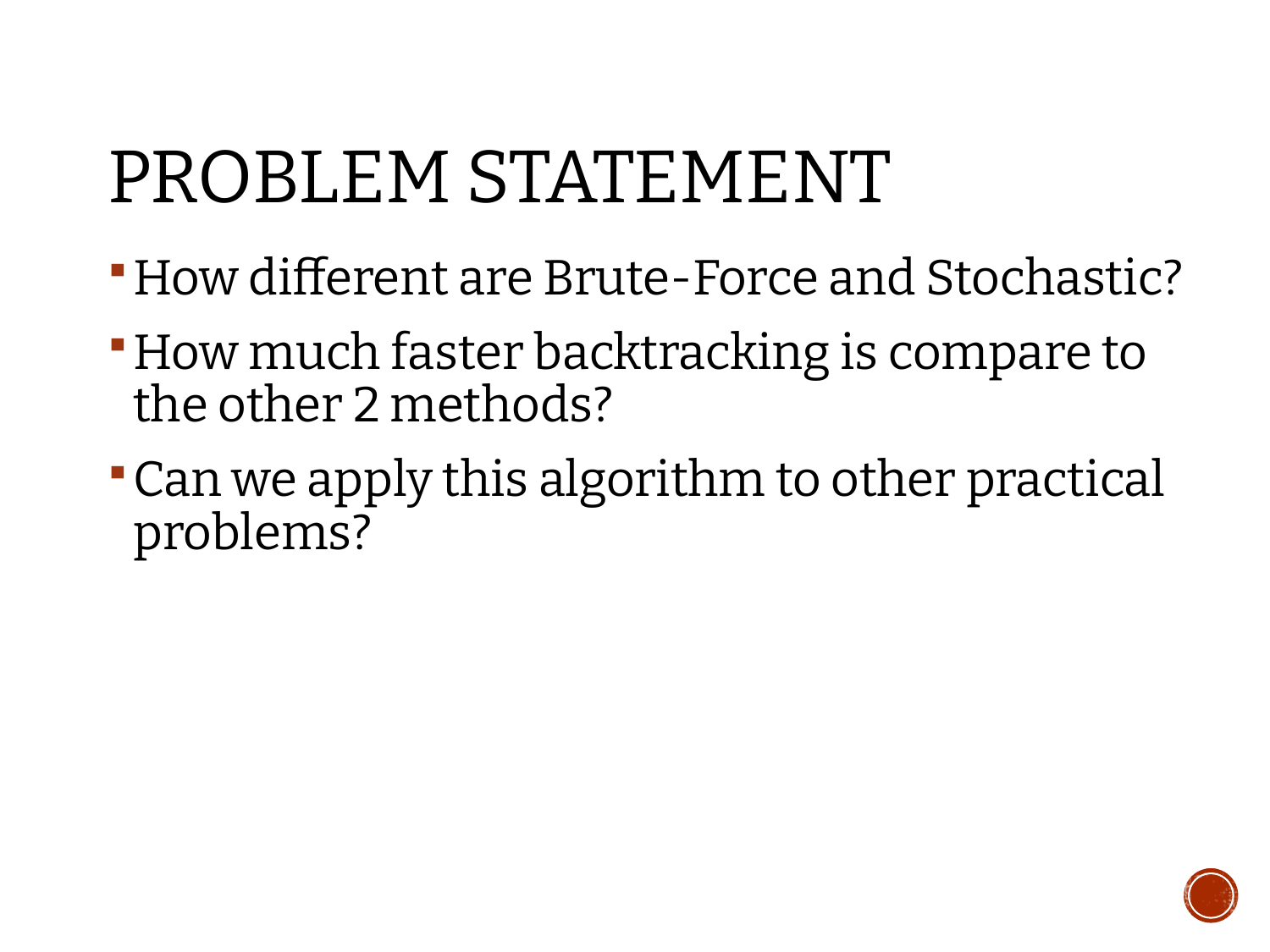

# Problem Statement
How different are Brute-Force and Stochastic?
How much faster backtracking is compare to the other 2 methods?
Can we apply this algorithm to other practical problems?